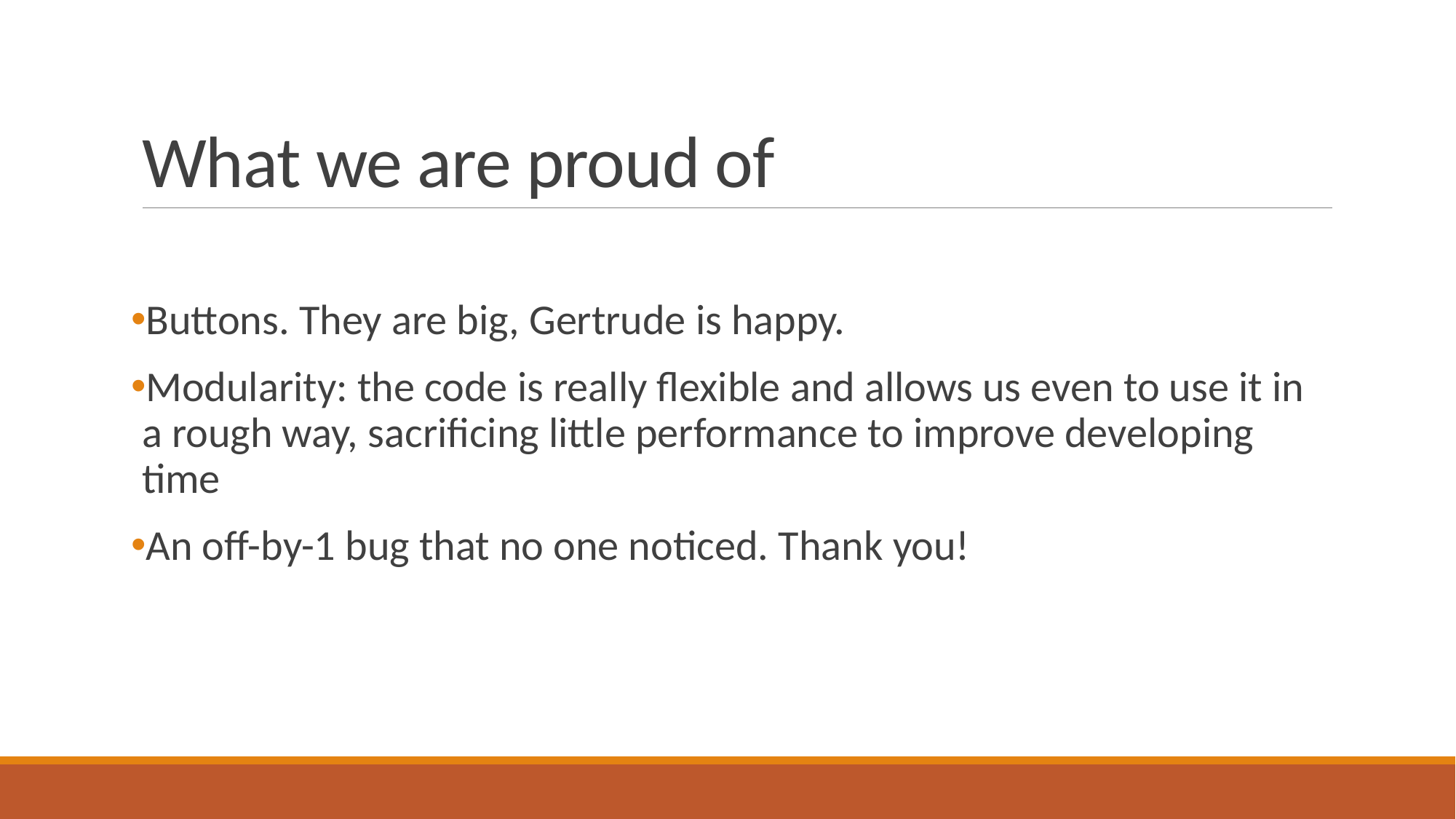

# What we are proud of

Buttons. They are big, Gertrude is happy.
Modularity: the code is really flexible and allows us even to use it in a rough way, sacrificing little performance to improve developing time
An off-by-1 bug that no one noticed. Thank you!